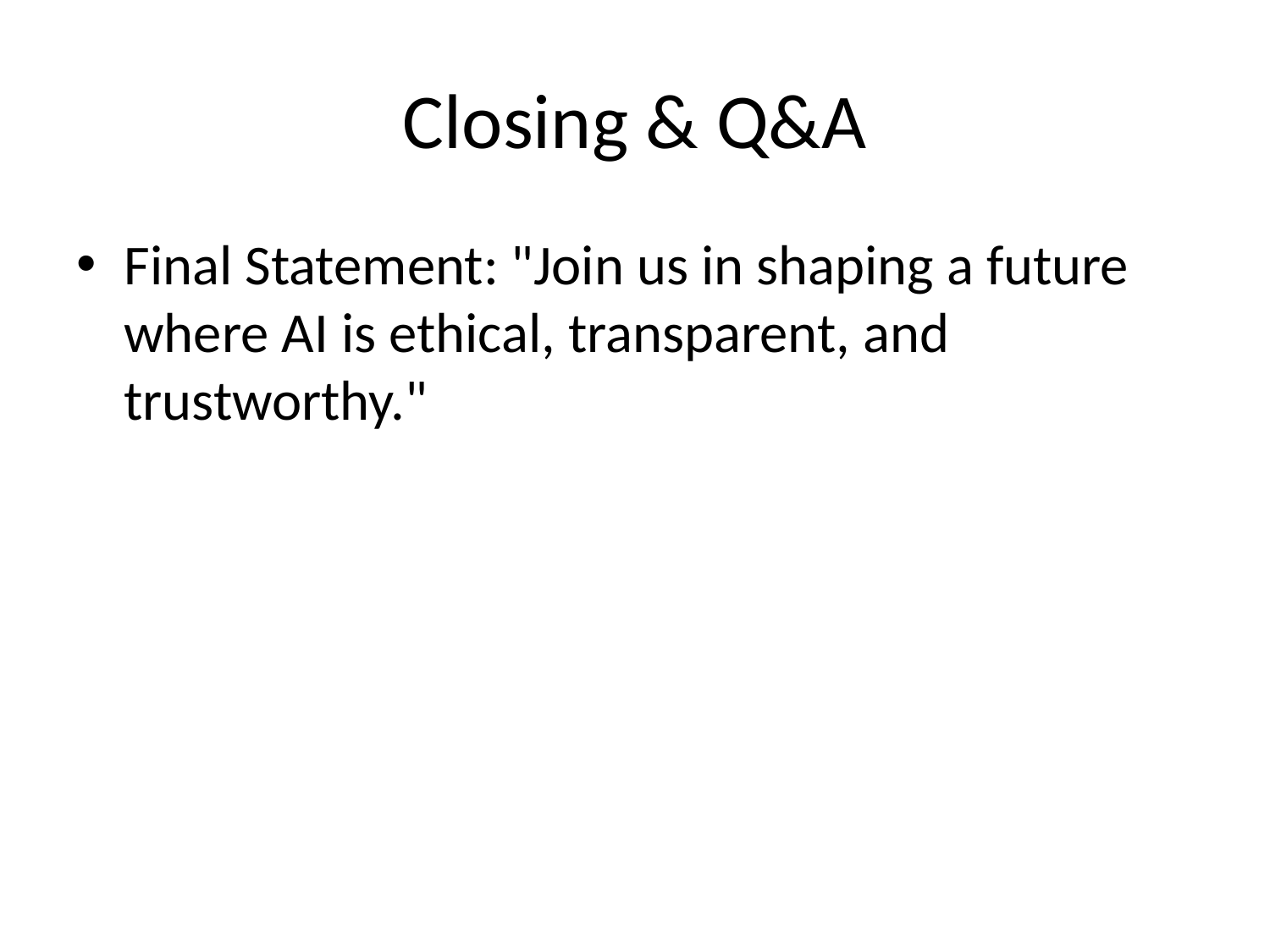

# Closing & Q&A
Final Statement: "Join us in shaping a future where AI is ethical, transparent, and trustworthy."